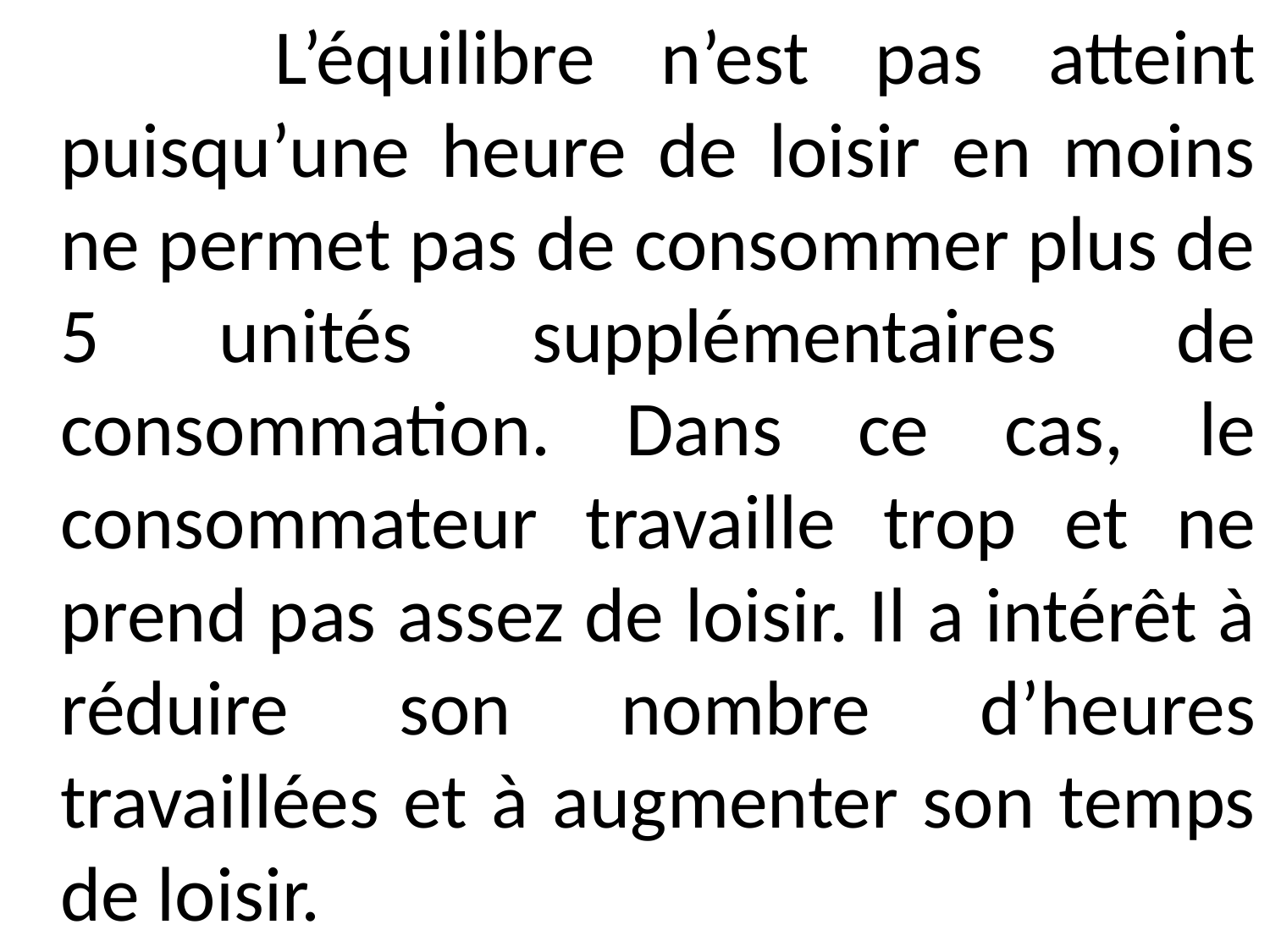

L’équilibre n’est pas atteint puisqu’une heure de loisir en moins ne permet pas de consommer plus de 5 unités supplémentaires de consommation. Dans ce cas, le consommateur travaille trop et ne prend pas assez de loisir. Il a intérêt à réduire son nombre d’heures travaillées et à augmenter son temps de loisir.